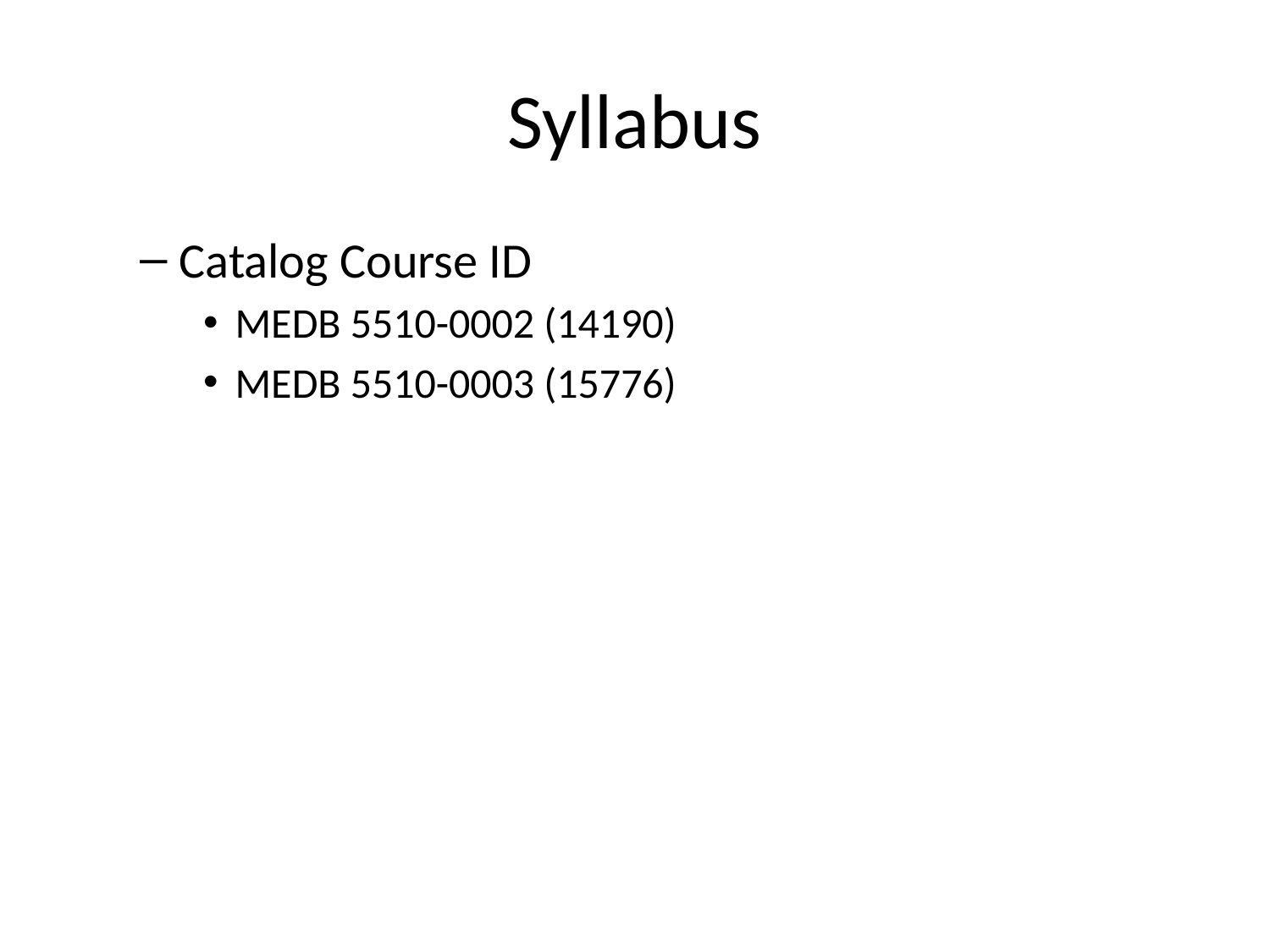

# Syllabus
Catalog Course ID
MEDB 5510-0002 (14190)
MEDB 5510-0003 (15776)